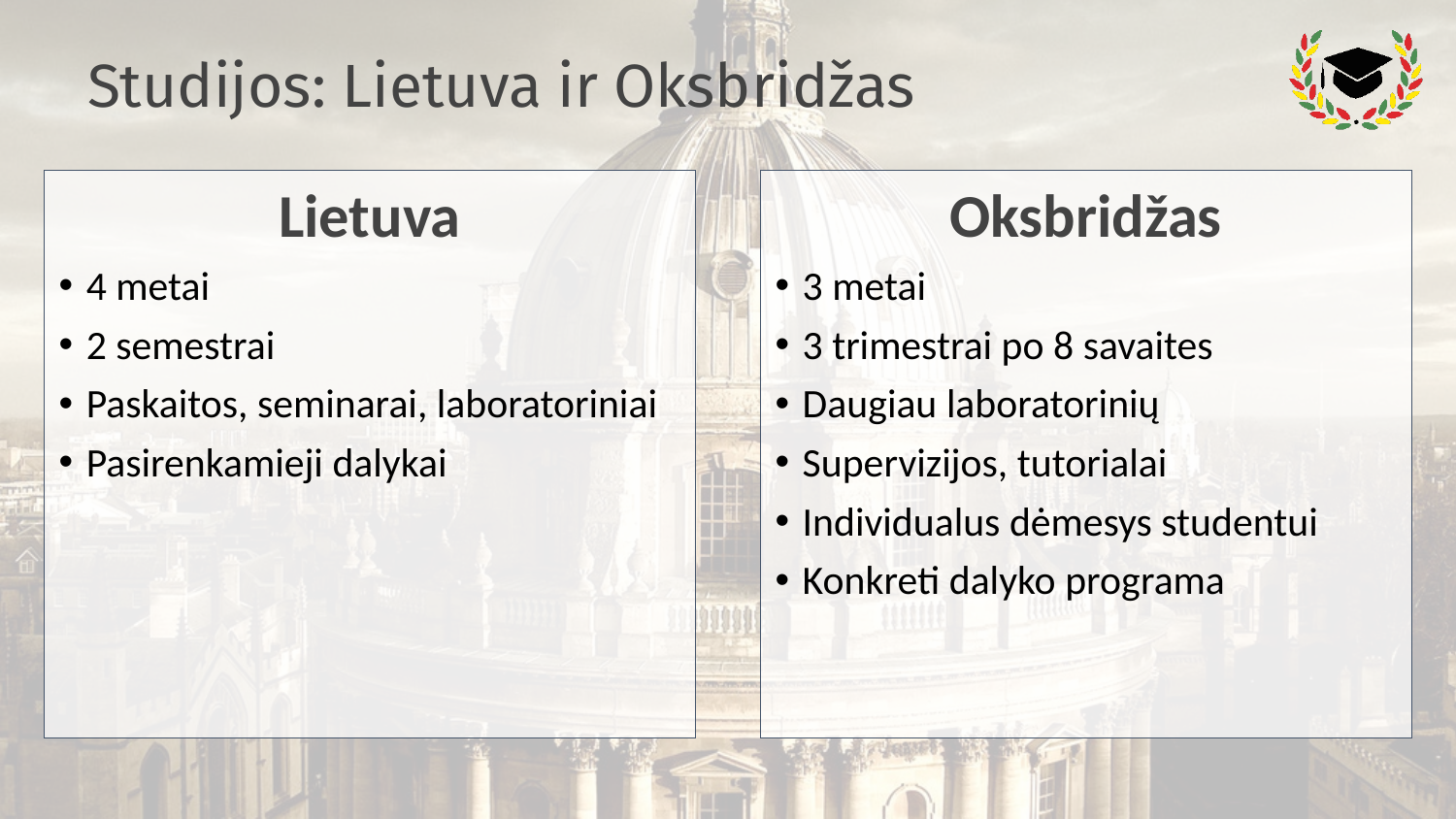

# Studijos: Lietuva ir Oksbridžas
Oksbridžas
3 metai
3 trimestrai po 8 savaites
Daugiau laboratorinių
Supervizijos, tutorialai
Individualus dėmesys studentui
Konkreti dalyko programa

Lietuva
4 metai
2 semestrai
Paskaitos, seminarai, laboratoriniai
Pasirenkamieji dalykai